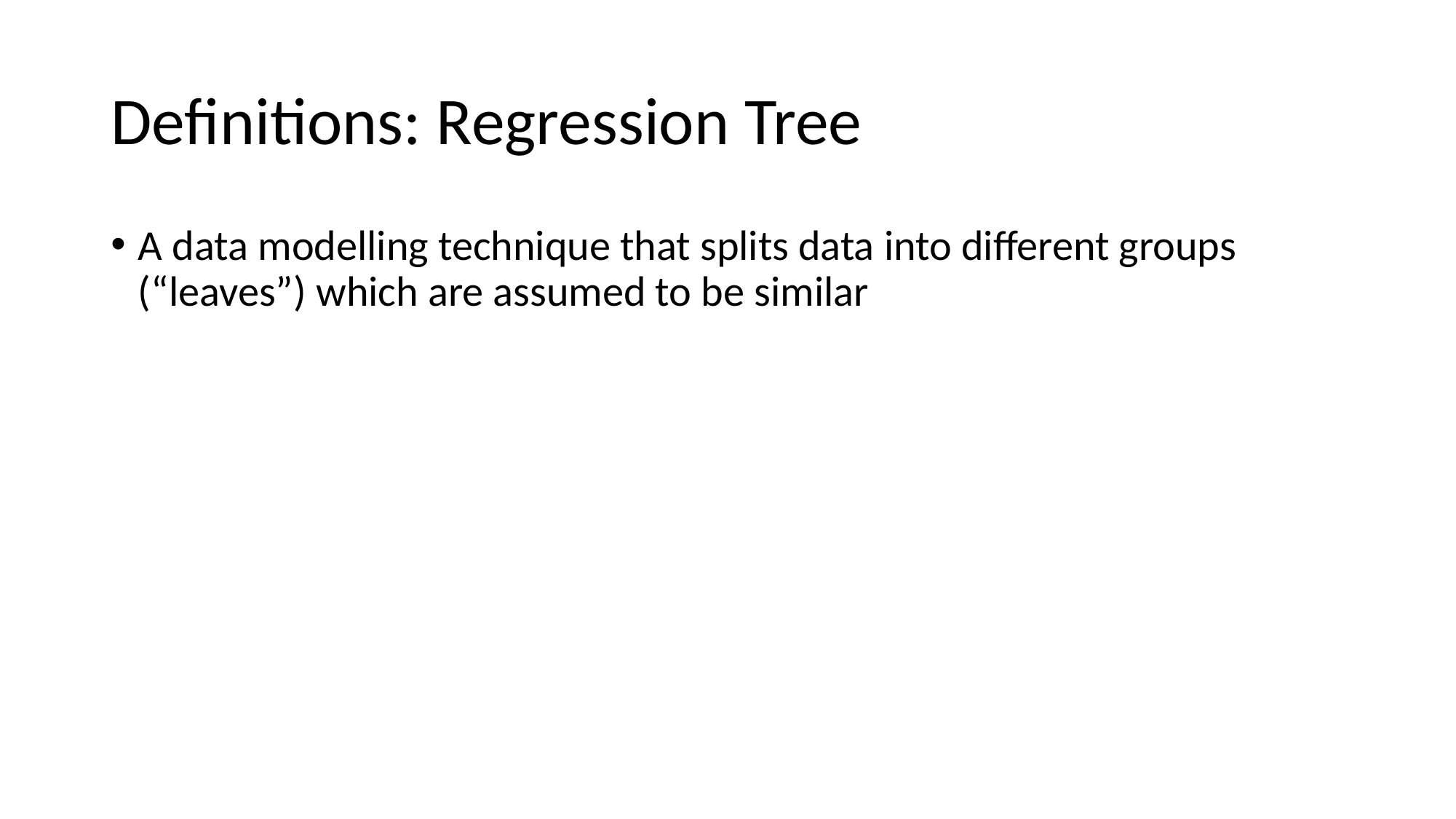

# Definitions: Regression Tree
A data modelling technique that splits data into different groups (“leaves”) which are assumed to be similar